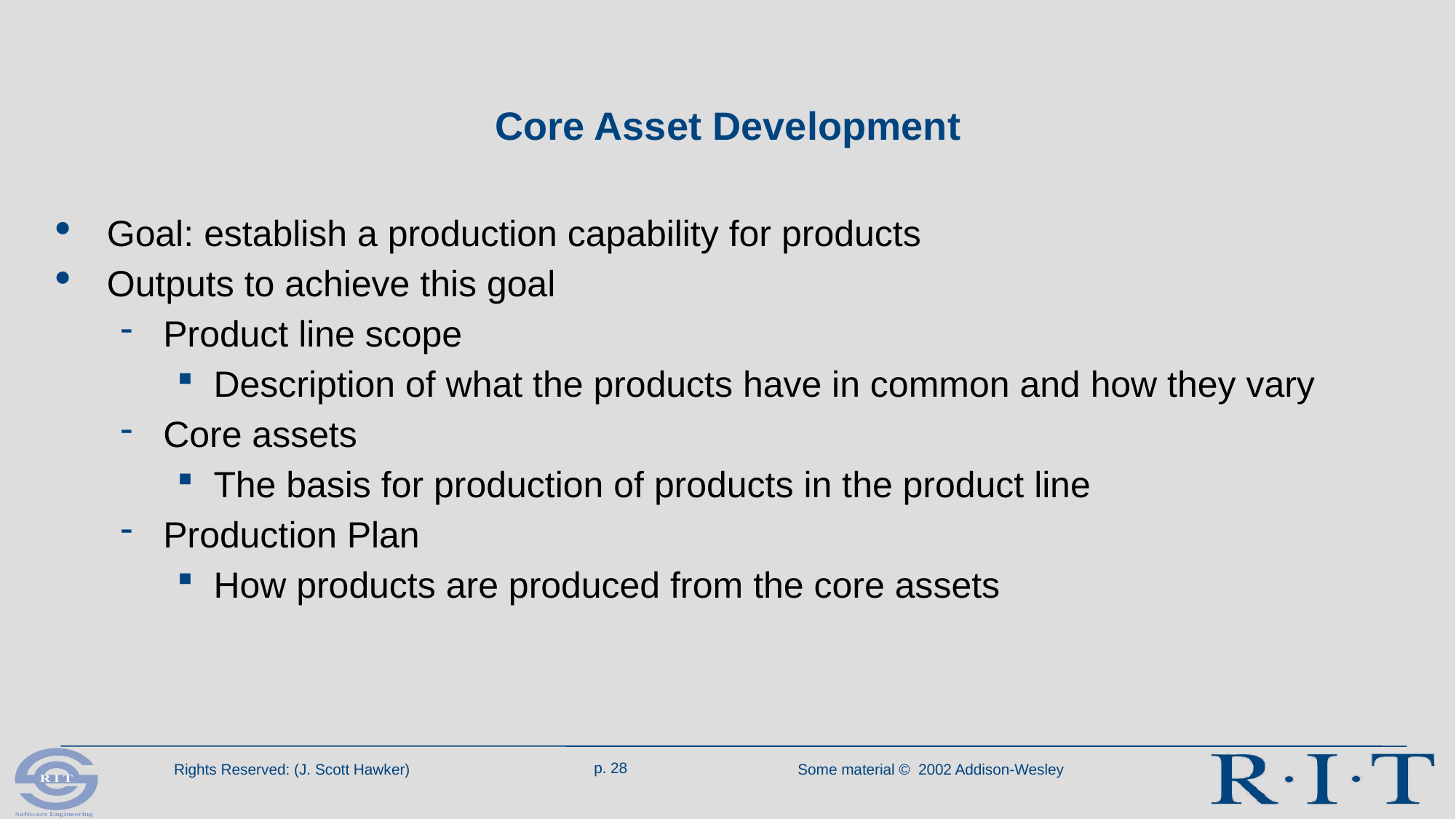

# Core Asset Development
Goal: establish a production capability for products
Outputs to achieve this goal
Product line scope
Description of what the products have in common and how they vary
Core assets
The basis for production of products in the product line
Production Plan
How products are produced from the core assets